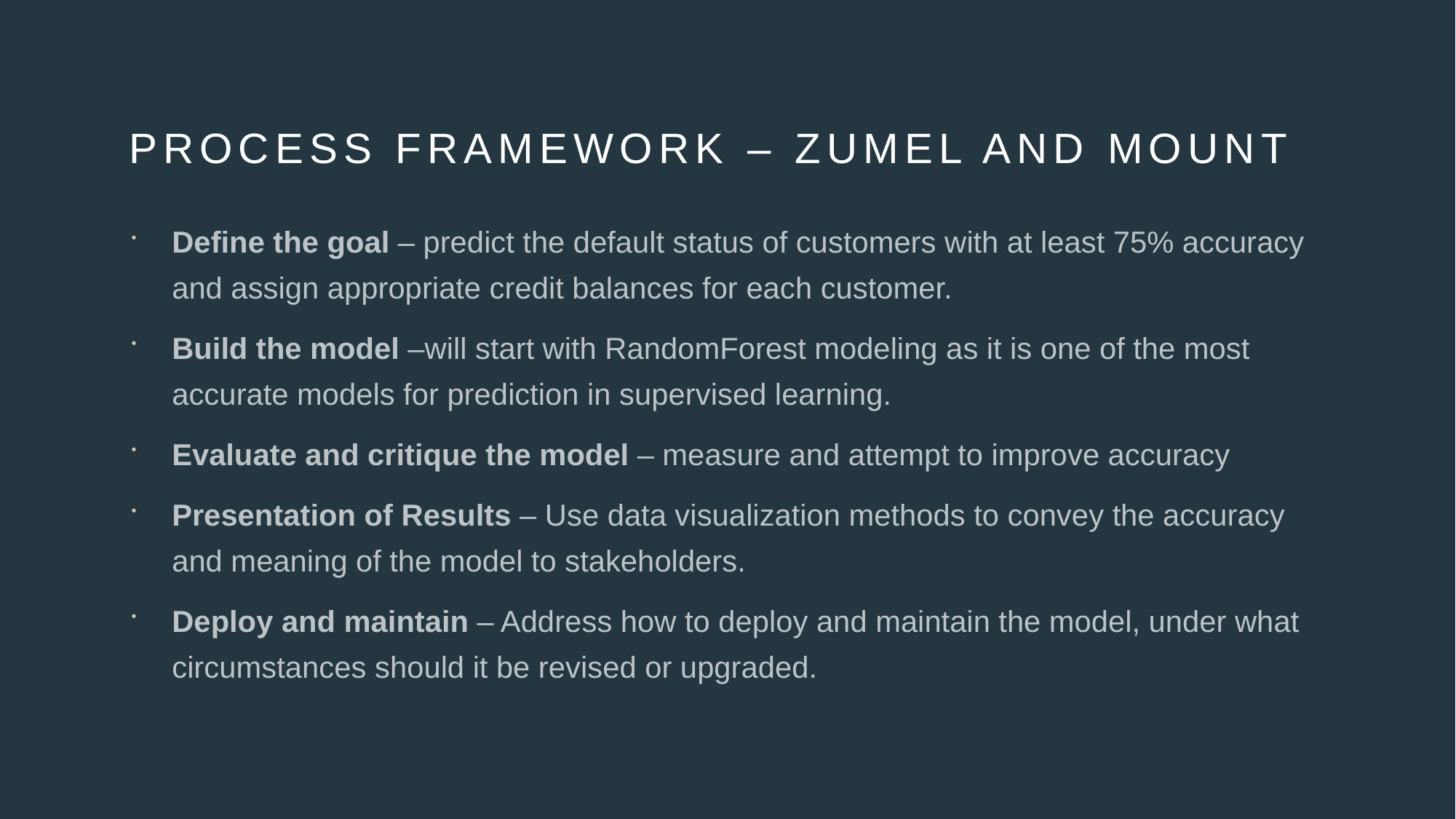

# Process framework – zumel and mount
Define the goal – predict the default status of customers with at least 75% accuracy and assign appropriate credit balances for each customer.
Build the model –will start with RandomForest modeling as it is one of the most accurate models for prediction in supervised learning.
Evaluate and critique the model – measure and attempt to improve accuracy
Presentation of Results – Use data visualization methods to convey the accuracy and meaning of the model to stakeholders.
Deploy and maintain – Address how to deploy and maintain the model, under what circumstances should it be revised or upgraded.